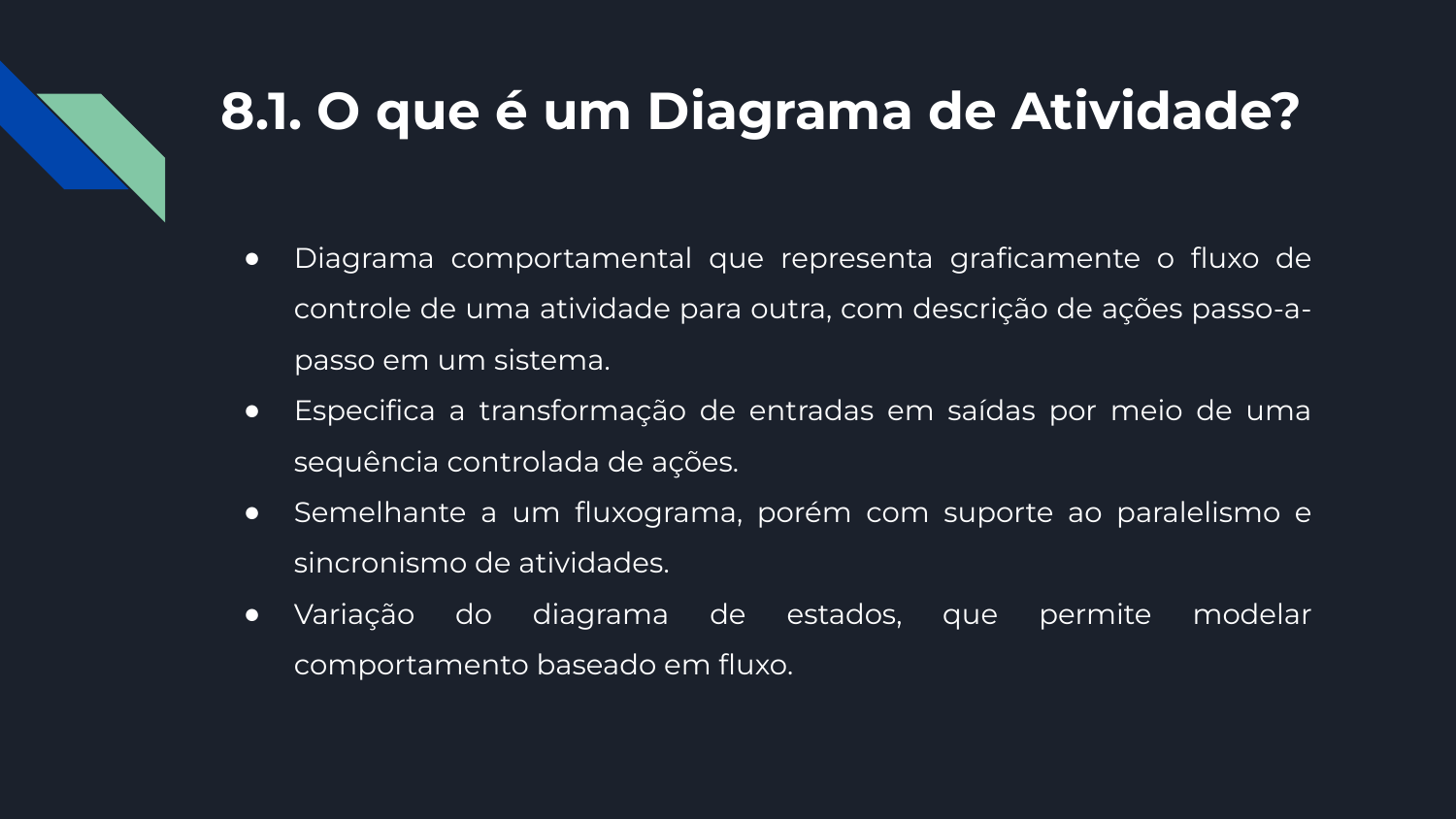

# 8.1. O que é um Diagrama de Atividade?
Diagrama comportamental que representa graficamente o fluxo de controle de uma atividade para outra, com descrição de ações passo-a-passo em um sistema.
Especifica a transformação de entradas em saídas por meio de uma sequência controlada de ações.
Semelhante a um fluxograma, porém com suporte ao paralelismo e sincronismo de atividades.
Variação do diagrama de estados, que permite modelar comportamento baseado em fluxo.